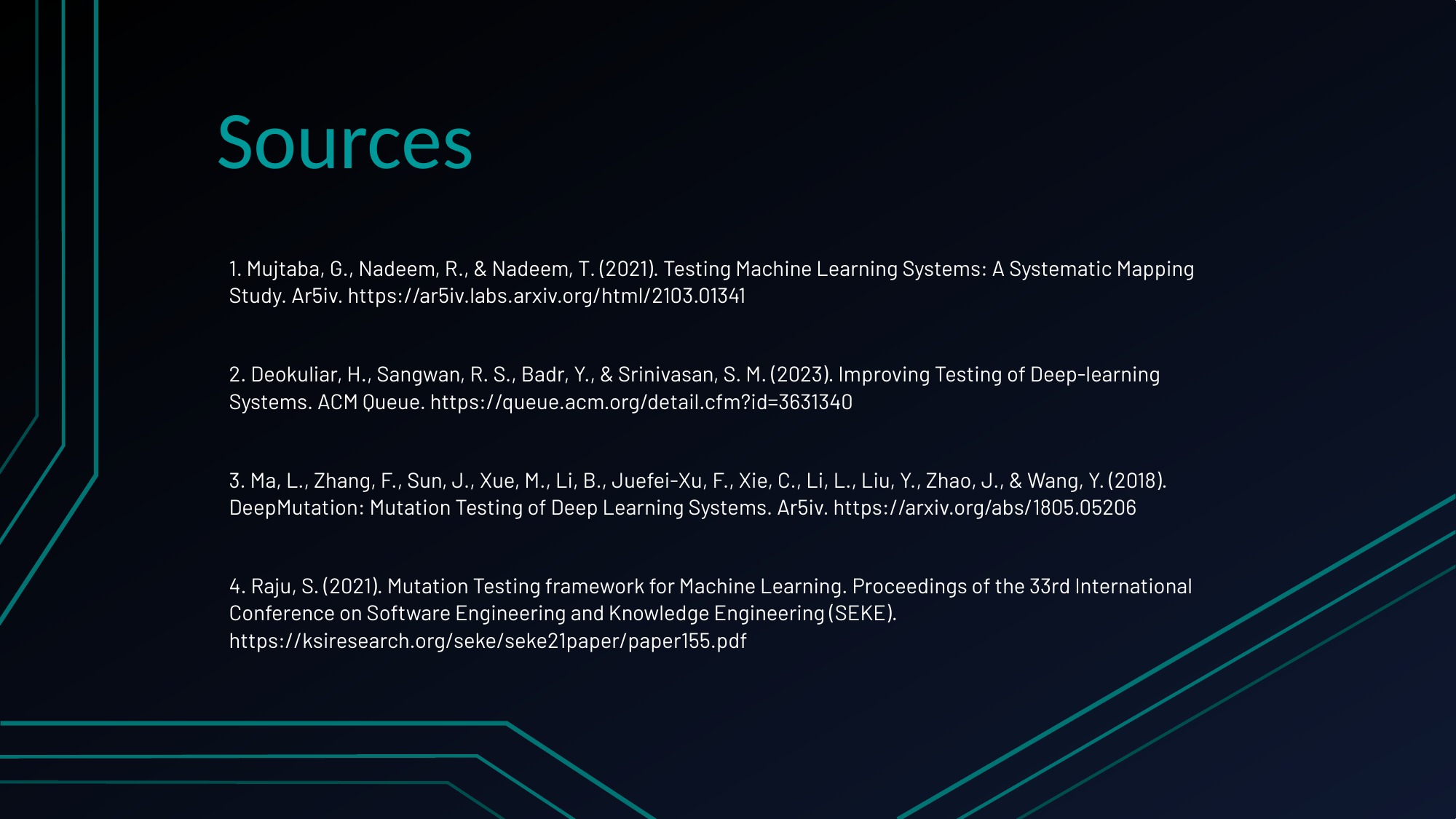

# Sources
1. Mujtaba, G., Nadeem, R., & Nadeem, T. (2021). Testing Machine Learning Systems: A Systematic Mapping Study. Ar5iv. https://ar5iv.labs.arxiv.org/html/2103.01341

2. Deokuliar, H., Sangwan, R. S., Badr, Y., & Srinivasan, S. M. (2023). Improving Testing of Deep-learning Systems. ACM Queue. https://queue.acm.org/detail.cfm?id=3631340

3. Ma, L., Zhang, F., Sun, J., Xue, M., Li, B., Juefei-Xu, F., Xie, C., Li, L., Liu, Y., Zhao, J., & Wang, Y. (2018). DeepMutation: Mutation Testing of Deep Learning Systems. Ar5iv. https://arxiv.org/abs/1805.05206

4. Raju, S. (2021). Mutation Testing framework for Machine Learning. Proceedings of the 33rd International Conference on Software Engineering and Knowledge Engineering (SEKE). https://ksiresearch.org/seke/seke21paper/paper155.pdf